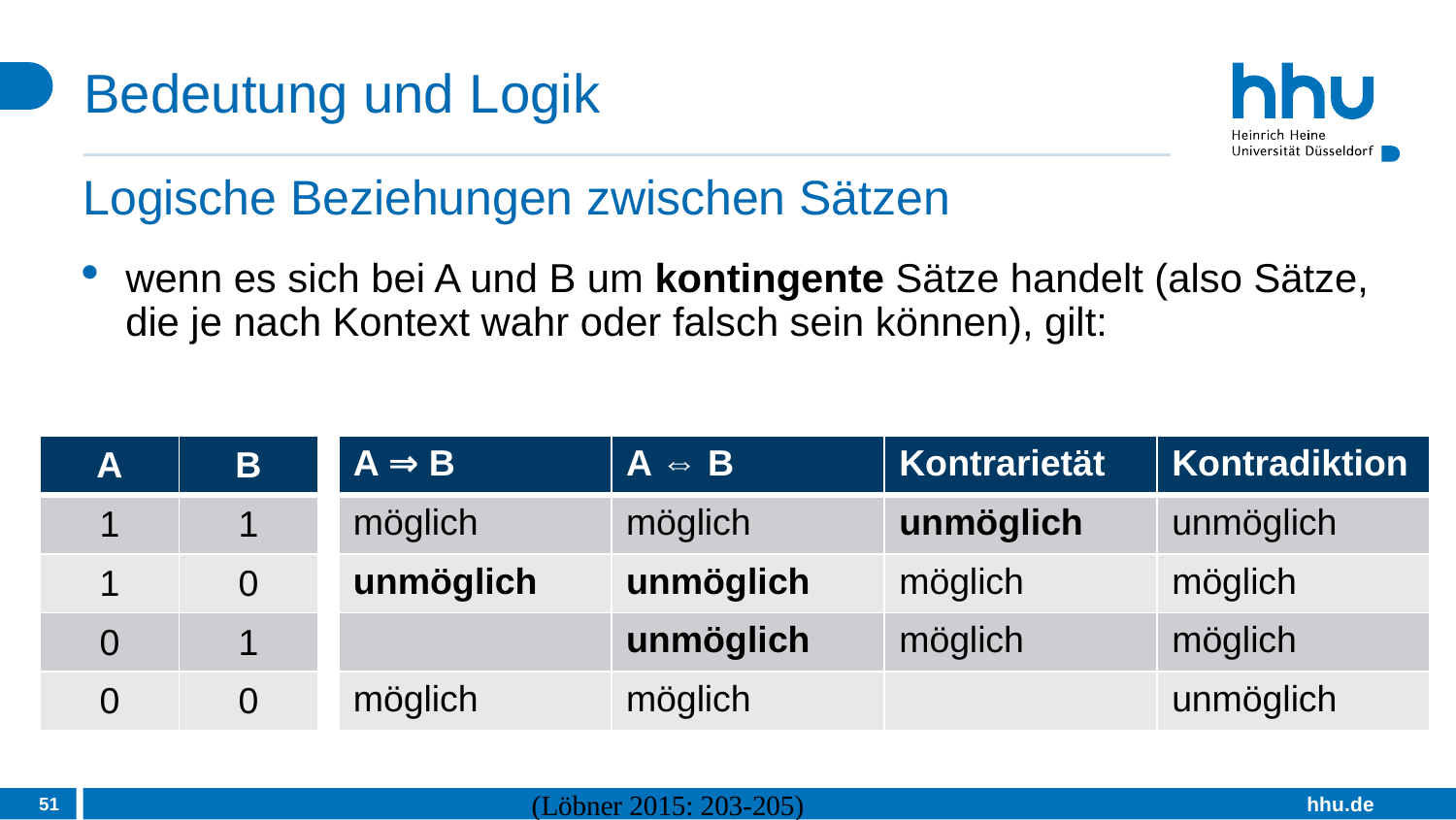

# Bedeutung und Logik
Logische Beziehungen zwischen Sätzen
wenn es sich bei A und B um kontingente Sätze handelt (also Sätze, die je nach Kontext wahr oder falsch sein können), gilt:
| A | B |
| --- | --- |
| 1 | 1 |
| 1 | 0 |
| 0 | 1 |
| 0 | 0 |
| A ⇒ B | A ⇔ B | Kontrarietät | Kontradiktion |
| --- | --- | --- | --- |
| möglich | möglich | unmöglich | unmöglich |
| unmöglich | unmöglich | möglich | möglich |
|  | unmöglich | möglich | möglich |
| möglich | möglich |  | unmöglich |
51
(Löbner 2015: 203-205)